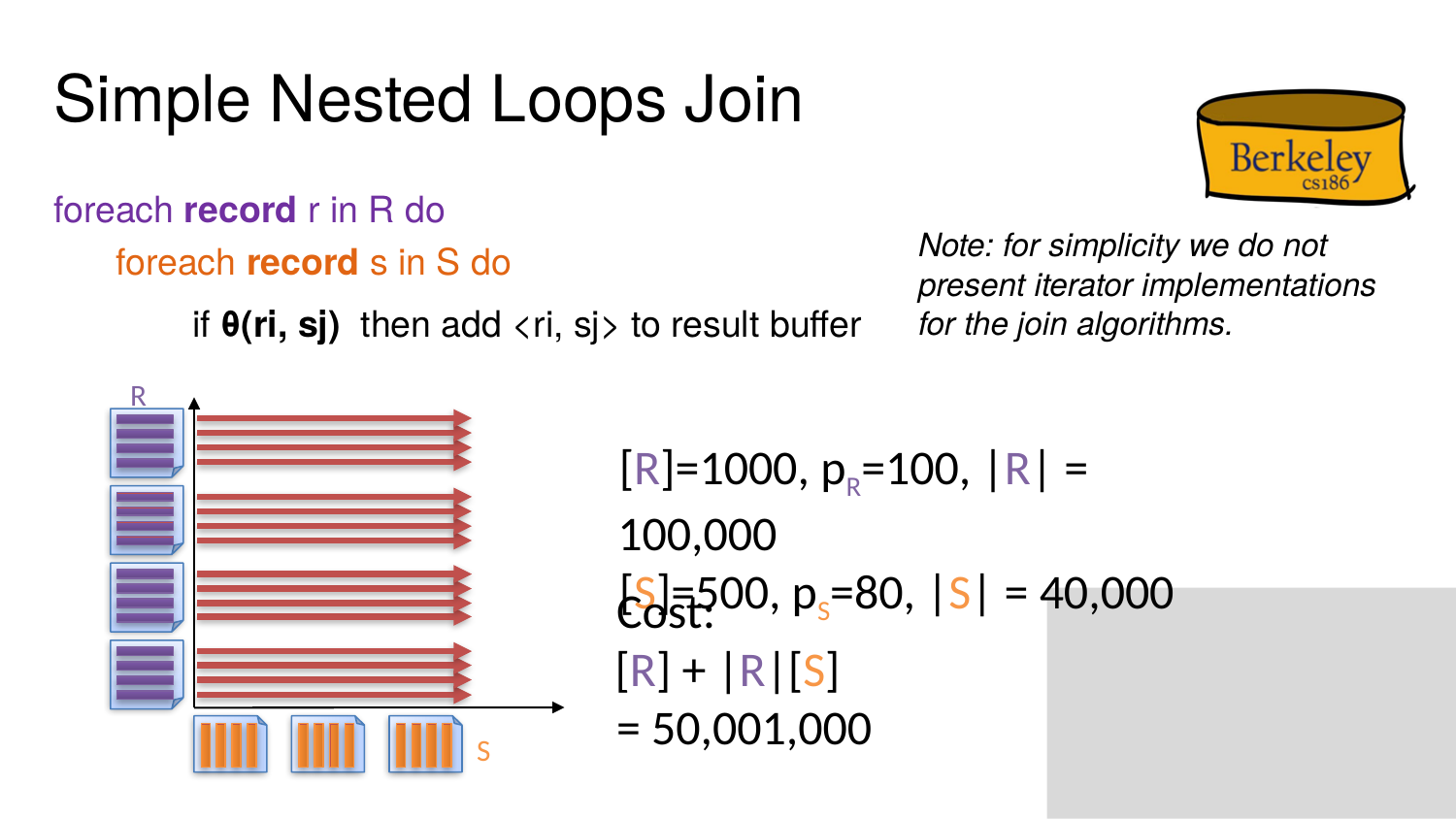

# Simple Nested Loops Join
foreach record r in R do
Note: for simplicity we do not
present iterator implementations
for the join algorithms.
foreach record s in S do
if θ(ri, sj)  then add <ri, sj> to result buffer
R

[R]=1000, pR=100, |R| = 100,000
[S]=500, pS=80, |S| = 40,000

Cost:
[R] + |R|[S]
= 50,001,000

S